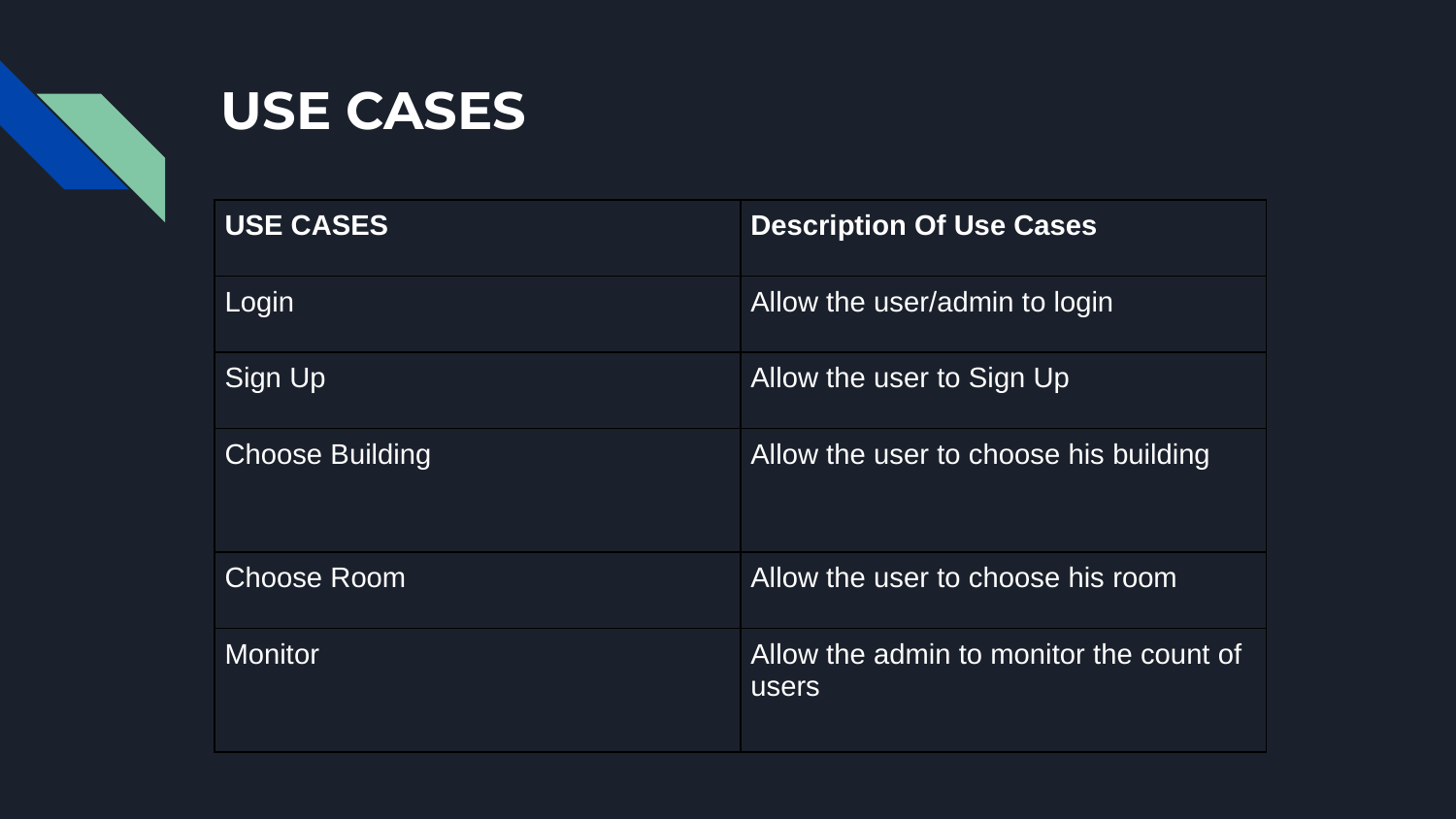

# USE CASES
| USE CASES | Description Of Use Cases |
| --- | --- |
| Login | Allow the user/admin to login |
| Sign Up | Allow the user to Sign Up |
| Choose Building | Allow the user to choose his building |
| Choose Room | Allow the user to choose his room |
| Monitor | Allow the admin to monitor the count of users |